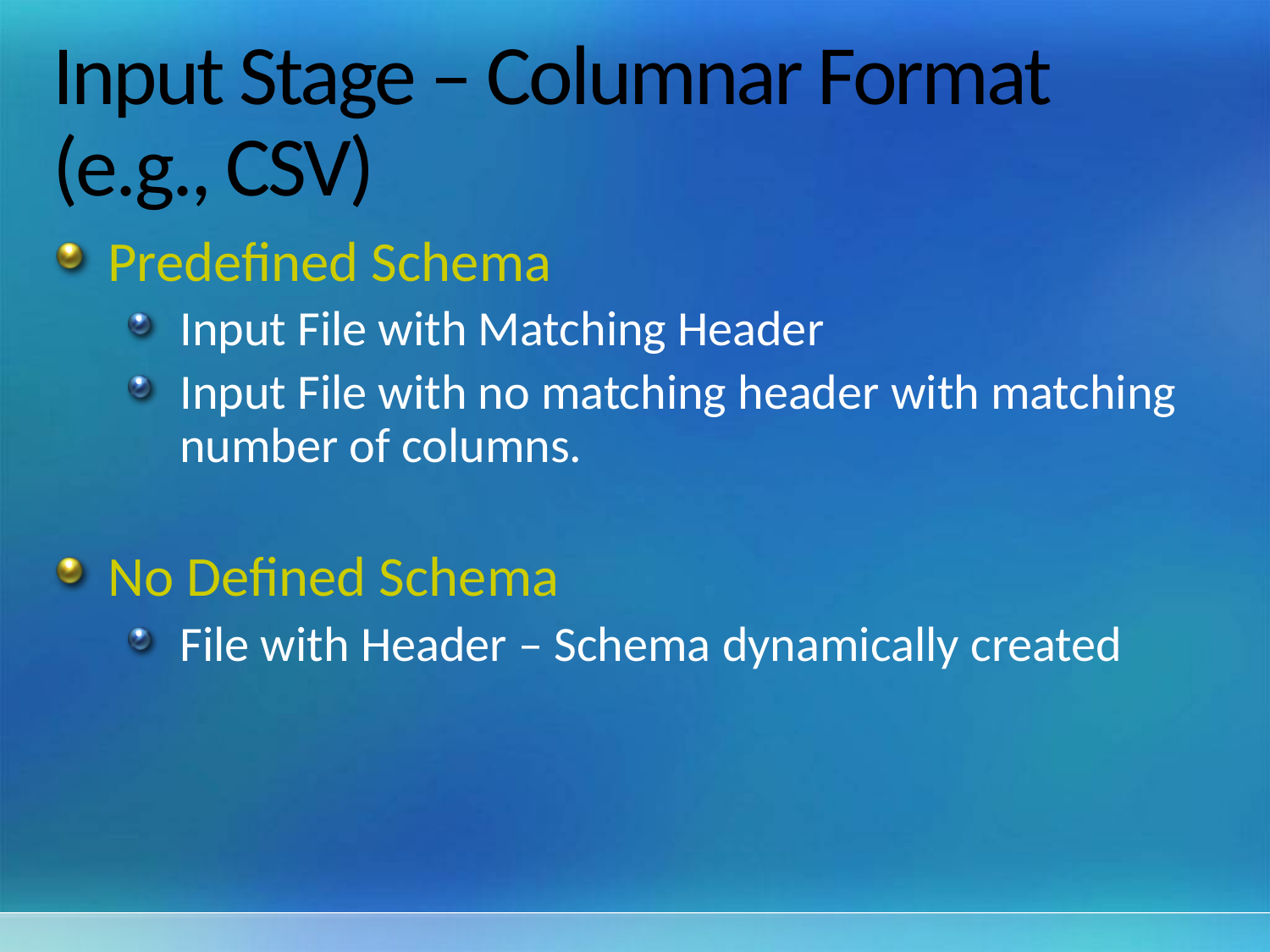

# Input Stage – Columnar Format (e.g., CSV)
Predefined Schema
Input File with Matching Header
Input File with no matching header with matching number of columns.

No Defined Schema
File with Header – Schema dynamically created